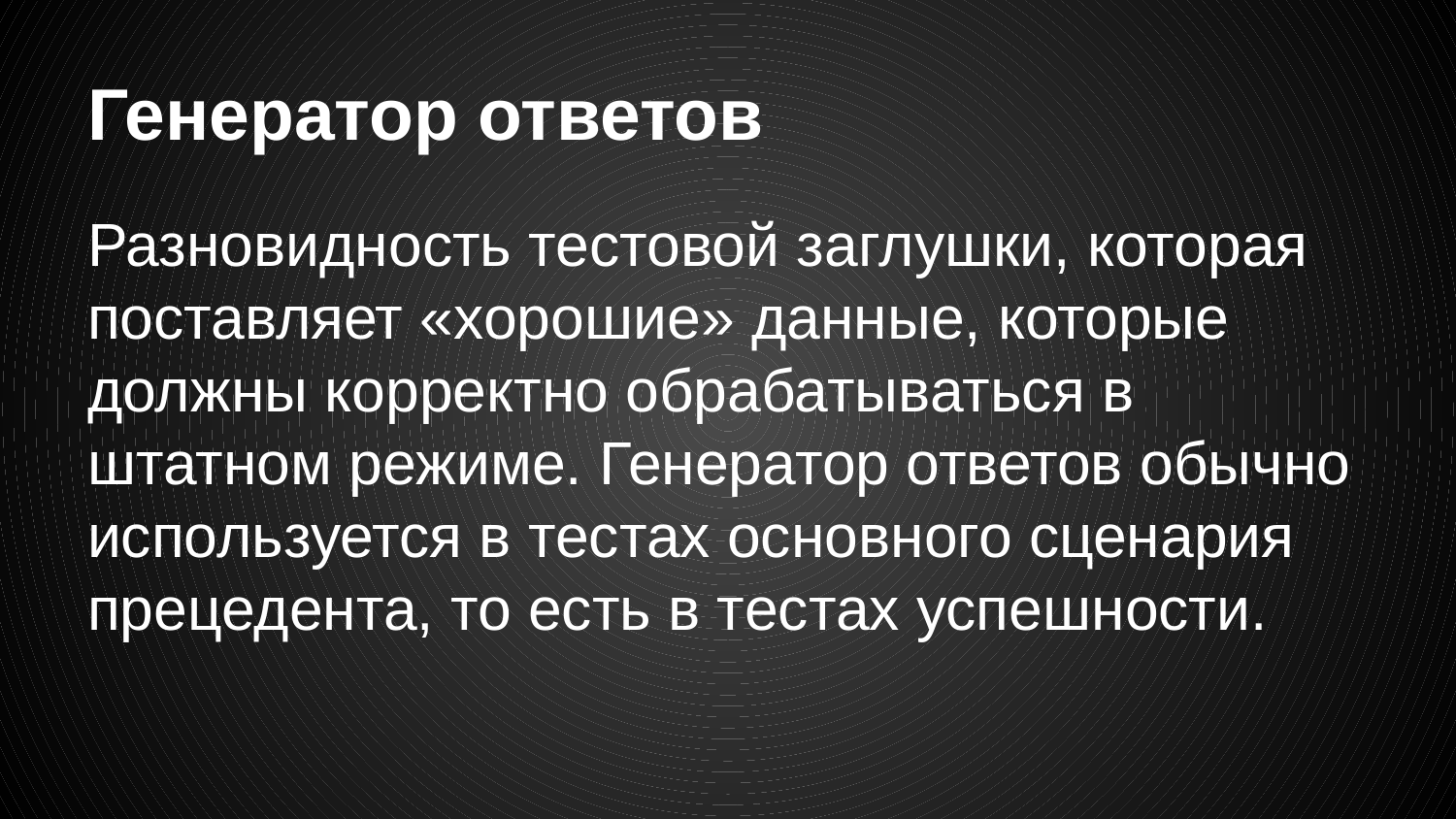

# Генератор ответов
Разновидность тестовой заглушки, которая поставляет «хорошие» данные, которые должны корректно обрабатываться в штатном режиме. Генератор ответов обычно используется в тестах основного сценария прецедента, то есть в тестах успешности.